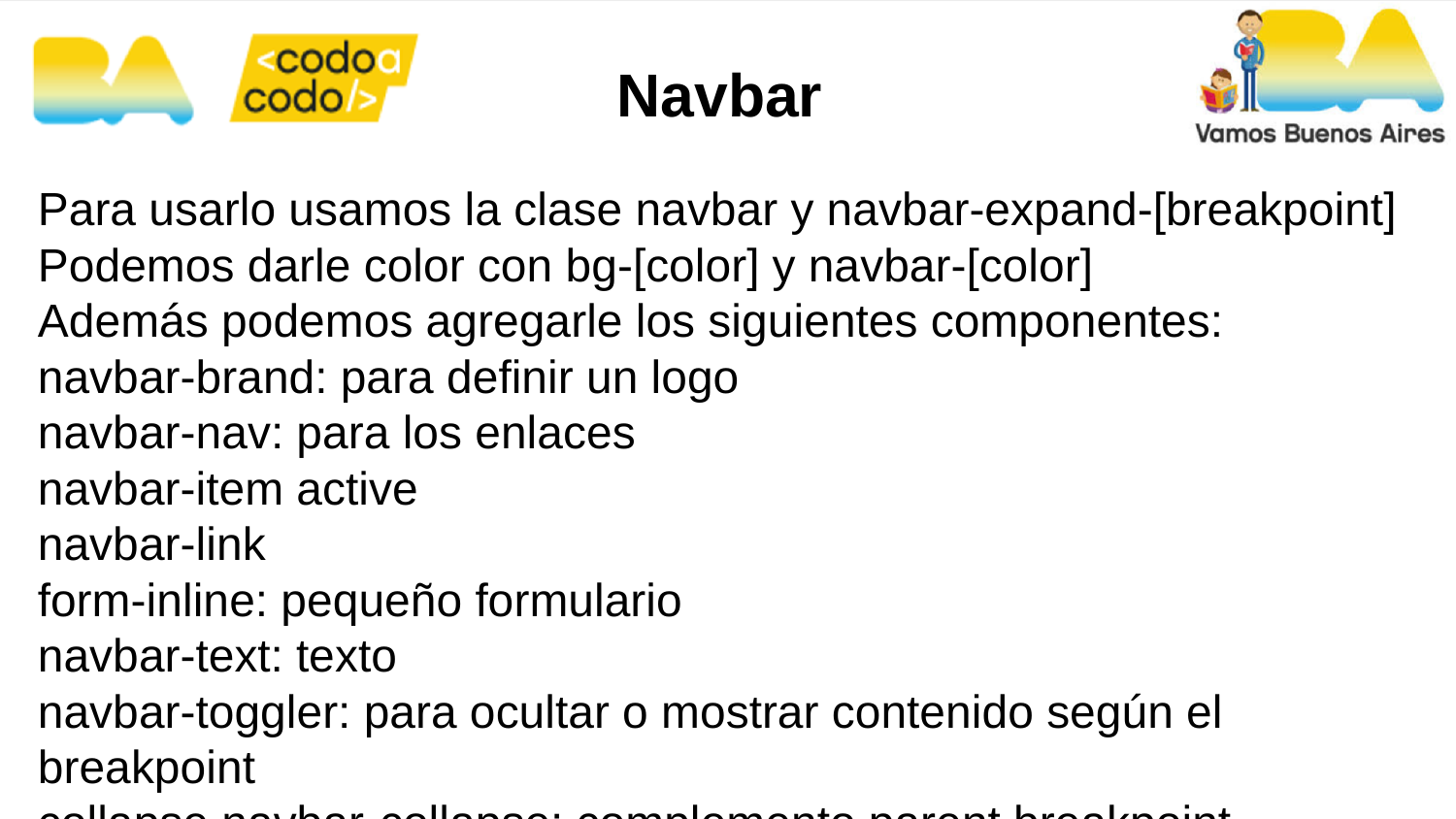

Navbar
Para usarlo usamos la clase navbar y navbar-expand-[breakpoint]
Podemos darle color con bg-[color] y navbar-[color]
Además podemos agregarle los siguientes componentes:
navbar-brand: para definir un logo
navbar-nav: para los enlaces
navbar-item active
navbar-link
form-inline: pequeño formulario
navbar-text: texto
navbar-toggler: para ocultar o mostrar contenido según el breakpoint
collapse navbar-collapse: complemento parent breakpoint